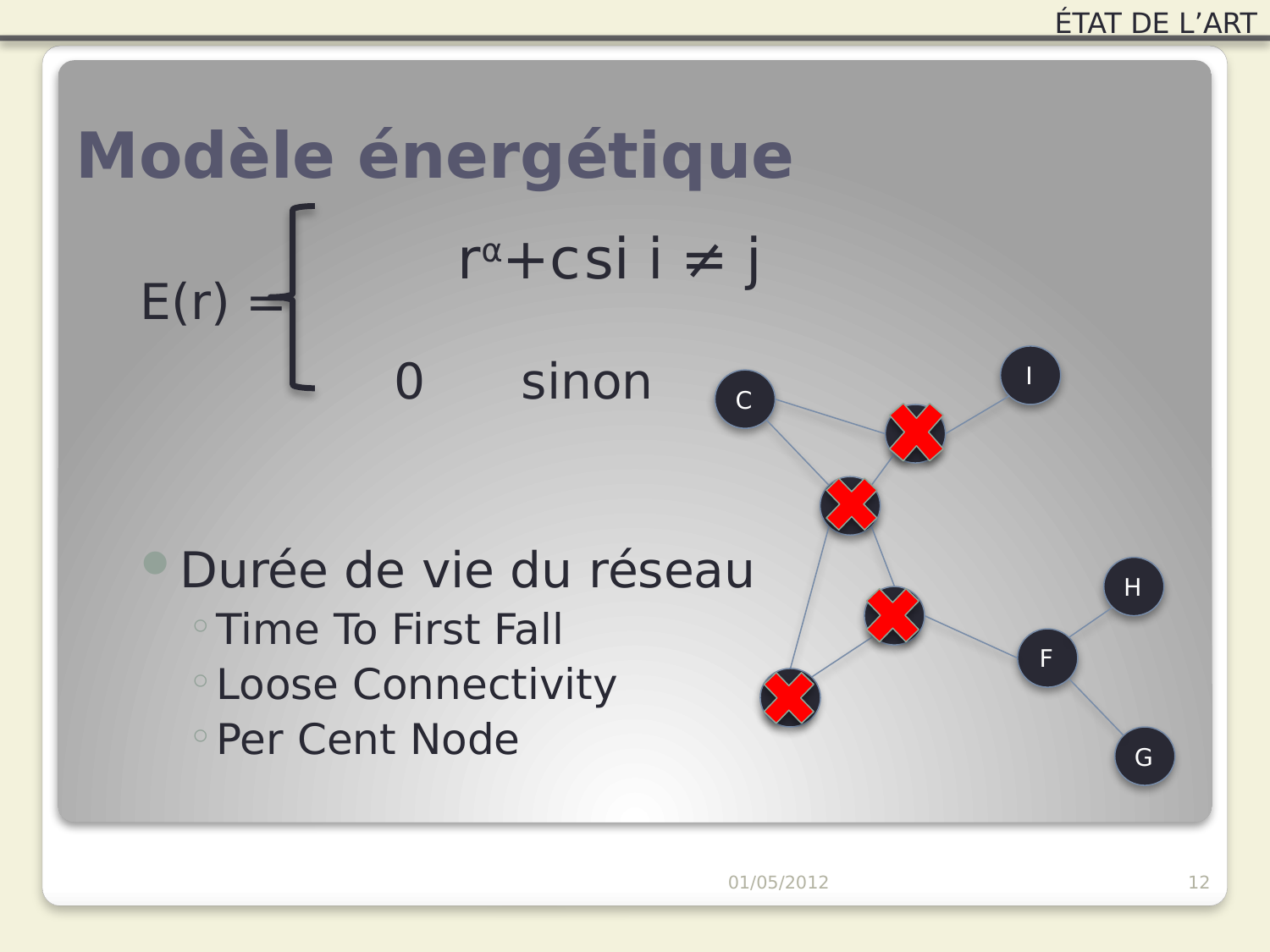

état de l’art
# Modèle énergétique

	rα+c	si i ≠ j
E(r) =

		0	sinon

Durée de vie du réseau
Time To First Fall
Loose Connectivity
Per Cent Node
I
C
B
A
E
F
D
G
H

01/05/2012
12